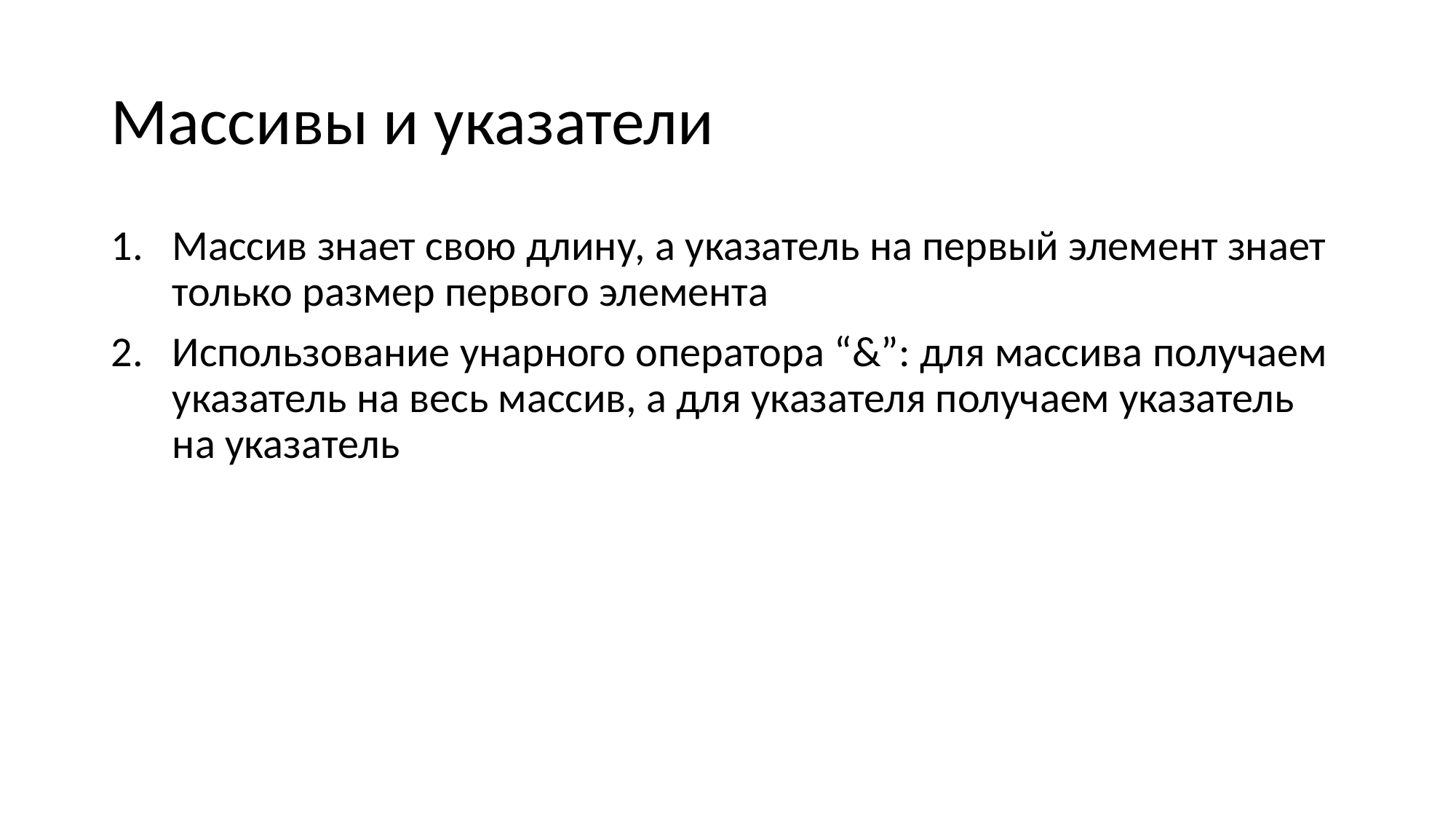

# Массивы и указатели
Массив знает свою длину, а указатель на первый элемент знает только размер первого элемента
Использование унарного оператора “&”: для массива получаем указатель на весь массив, а для указателя получаем указатель на указатель